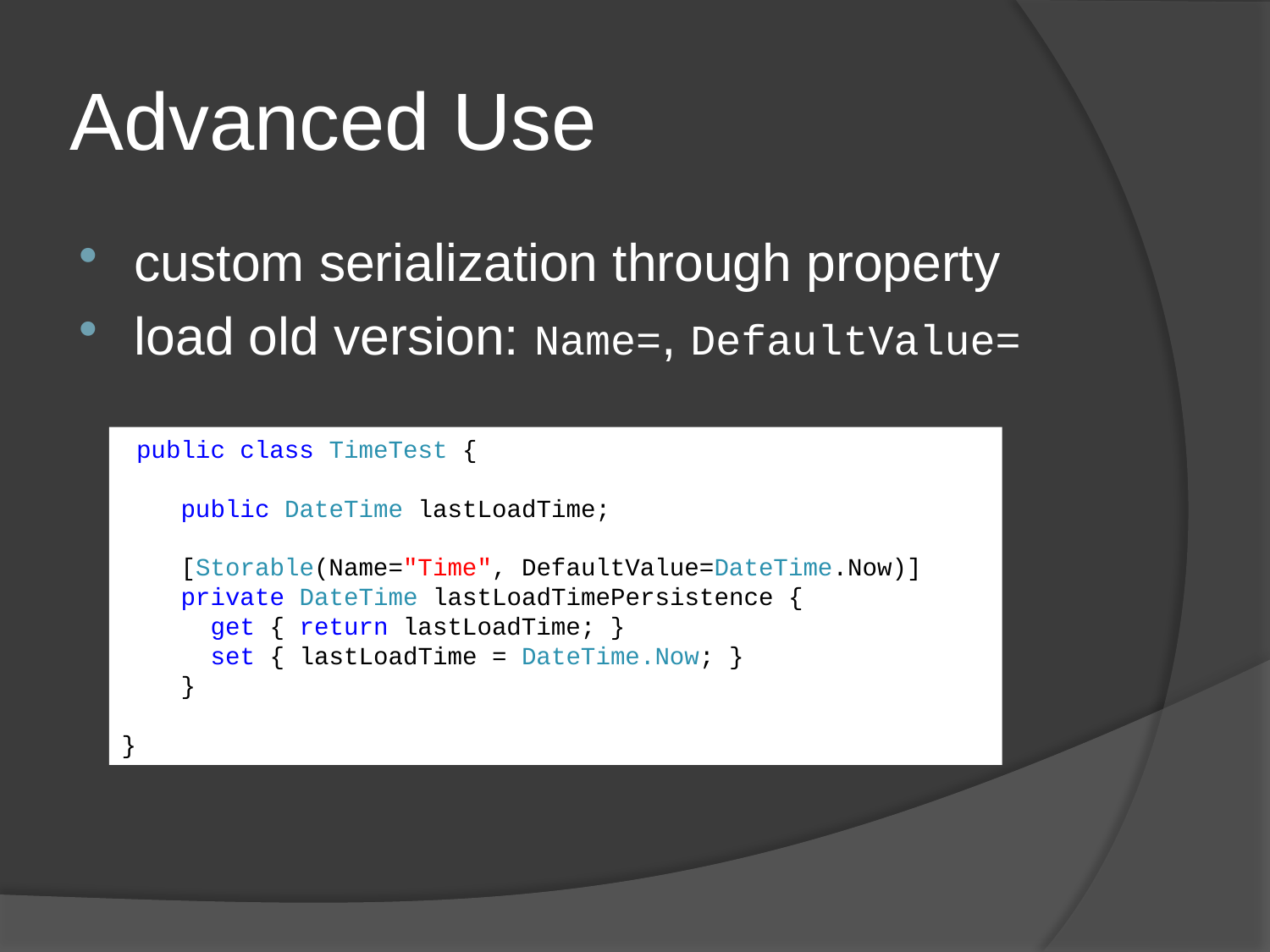

# Advanced Use
custom serialization through property
load old version: Name=, DefaultValue=
 public class TimeTest {

    public DateTime lastLoadTime;

    [Storable(Name="Time", DefaultValue=DateTime.Now)]
    private DateTime lastLoadTimePersistence {
      get { return lastLoadTime; }
      set { lastLoadTime = DateTime.Now; }
    }

}